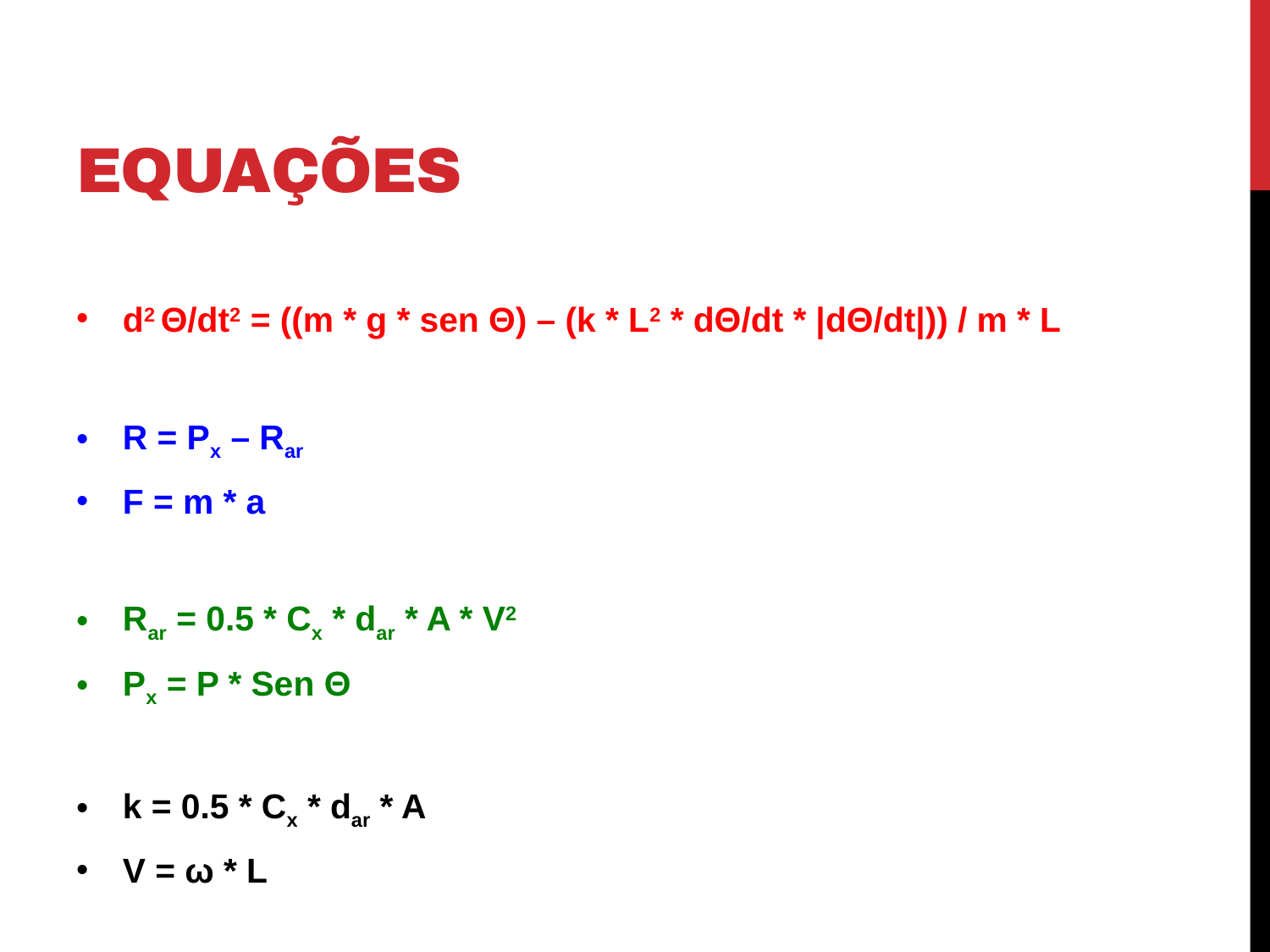

# equações
d2 Θ/dt2 = ((m * g * sen Θ) – (k * L2 * dΘ/dt * |dΘ/dt|)) / m * L

R = Px – Rar
F = m * a

Rar = 0.5 * Cx * dar * A * V2
Px = P * Sen Θ

k = 0.5 * Cx * dar * A
V = ω * L